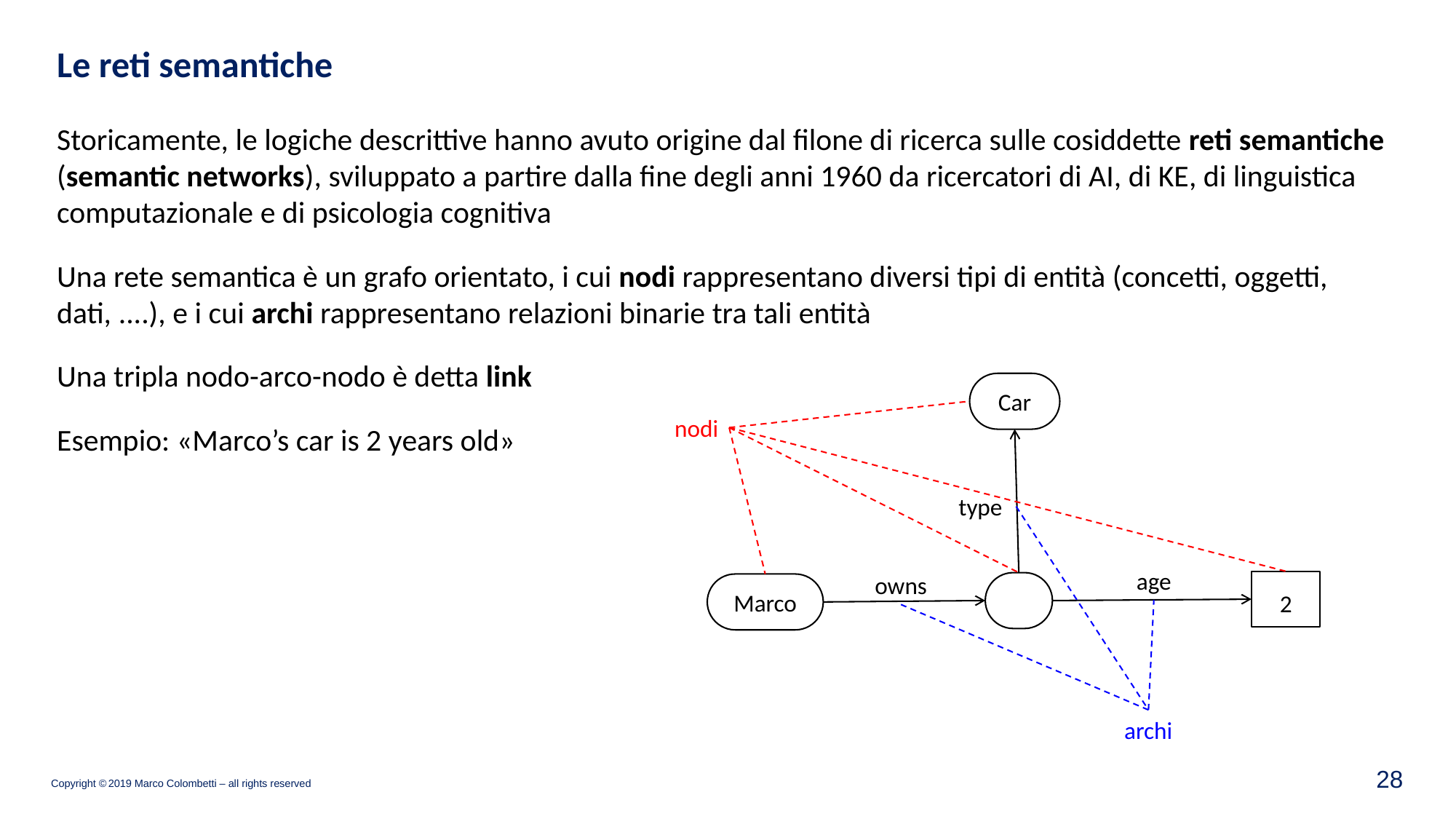

# Le reti semantiche
Storicamente, le logiche descrittive hanno avuto origine dal filone di ricerca sulle cosiddette reti semantiche (semantic networks), sviluppato a partire dalla fine degli anni 1960 da ricercatori di AI, di KE, di linguistica computazionale e di psicologia cognitiva
Una rete semantica è un grafo orientato, i cui nodi rappresentano diversi tipi di entità (concetti, oggetti, dati, ....), e i cui archi rappresentano relazioni binarie tra tali entità
Una tripla nodo-arco-nodo è detta link
Esempio: «Marco’s car is 2 years old»

Car
type
age
owns
2

Marco
nodi
archi
28